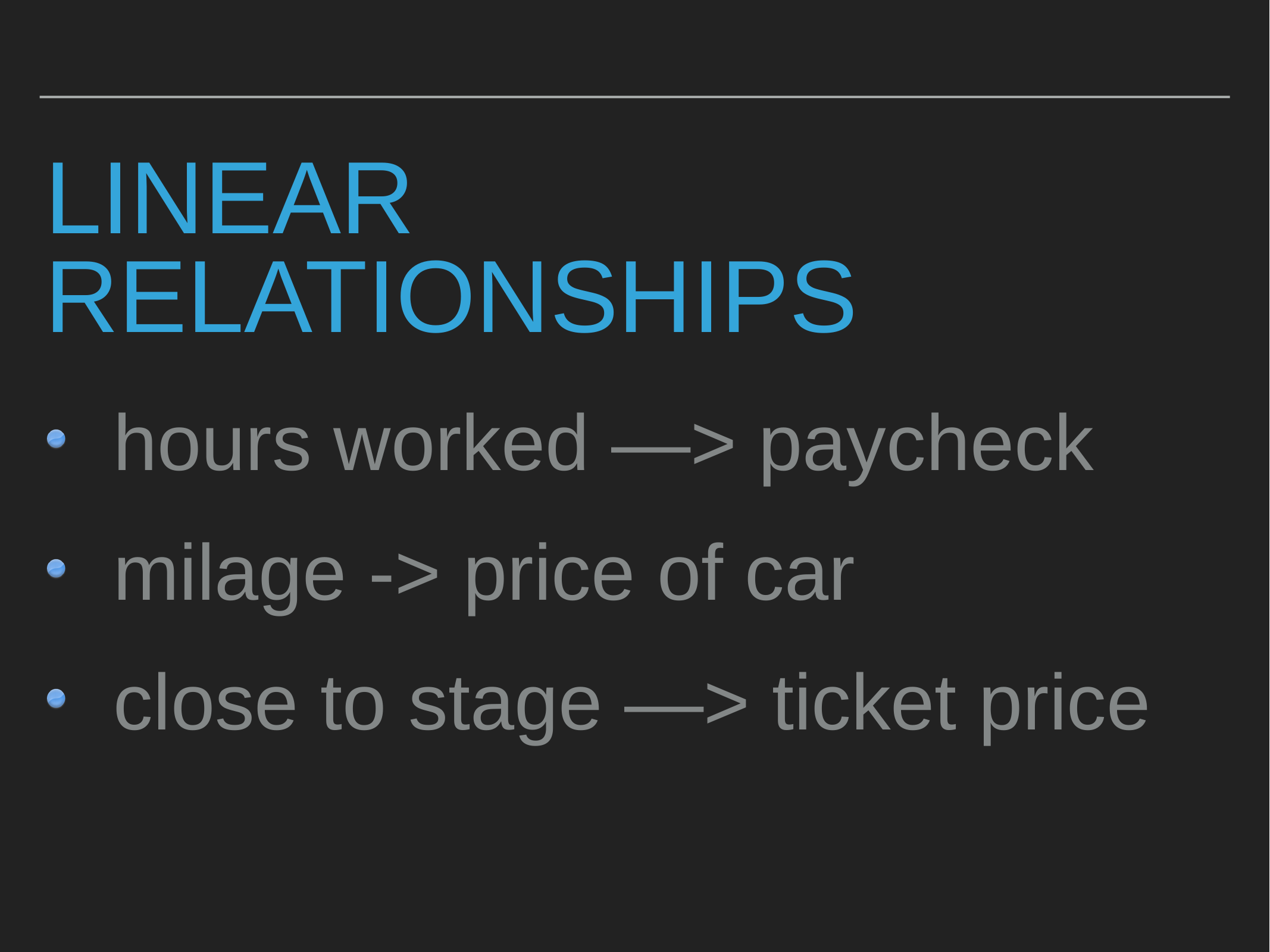

# Linear RelationshipS
hours worked —> paycheck
milage -> price of car
close to stage —> ticket price